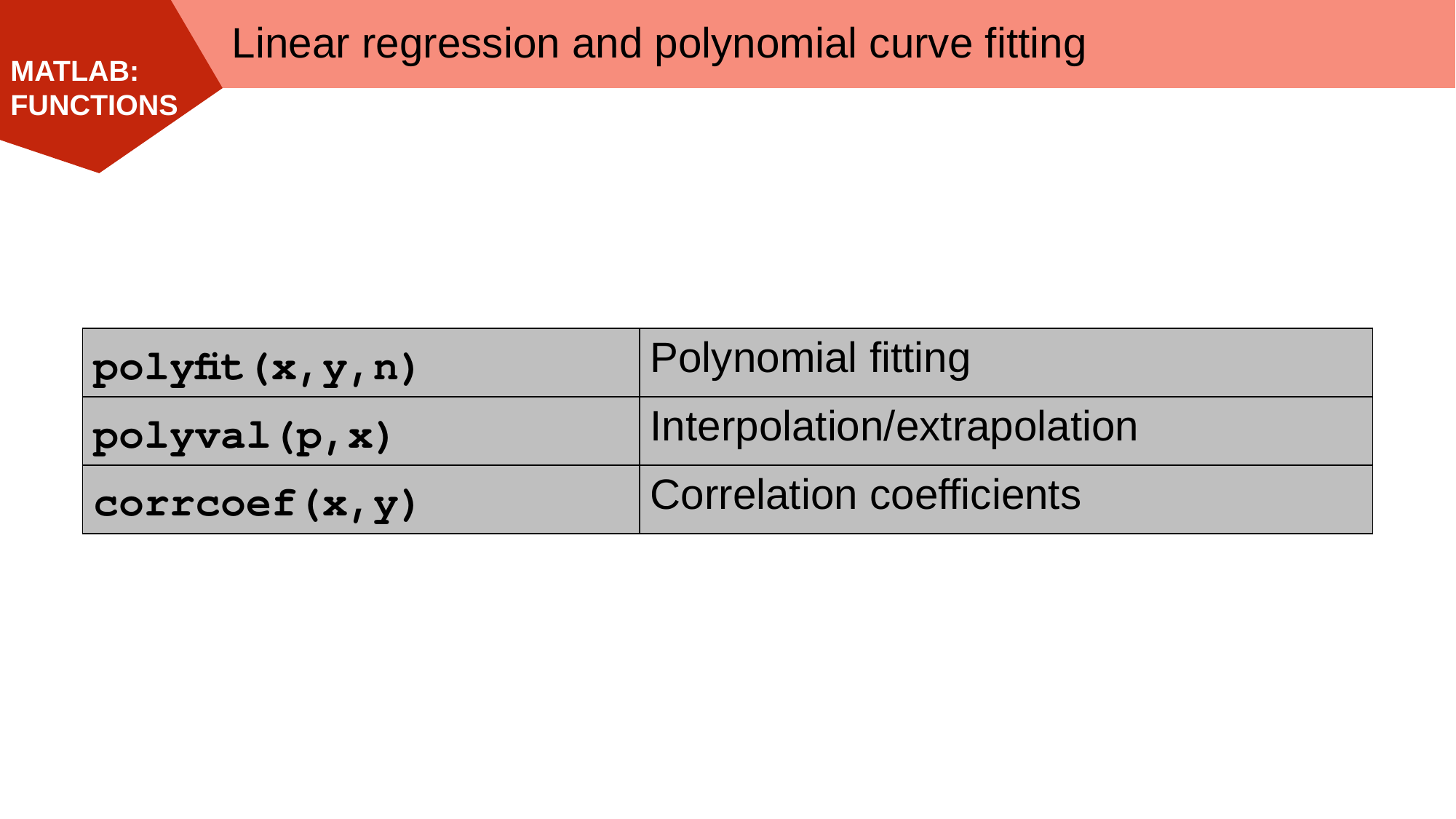

Linear regression and polynomial curve fitting
| polyfit(x,y,n) | Polynomial fitting |
| --- | --- |
| polyval(p,x) | Interpolation/extrapolation |
| corrcoef(x,y) | Correlation coefficients |